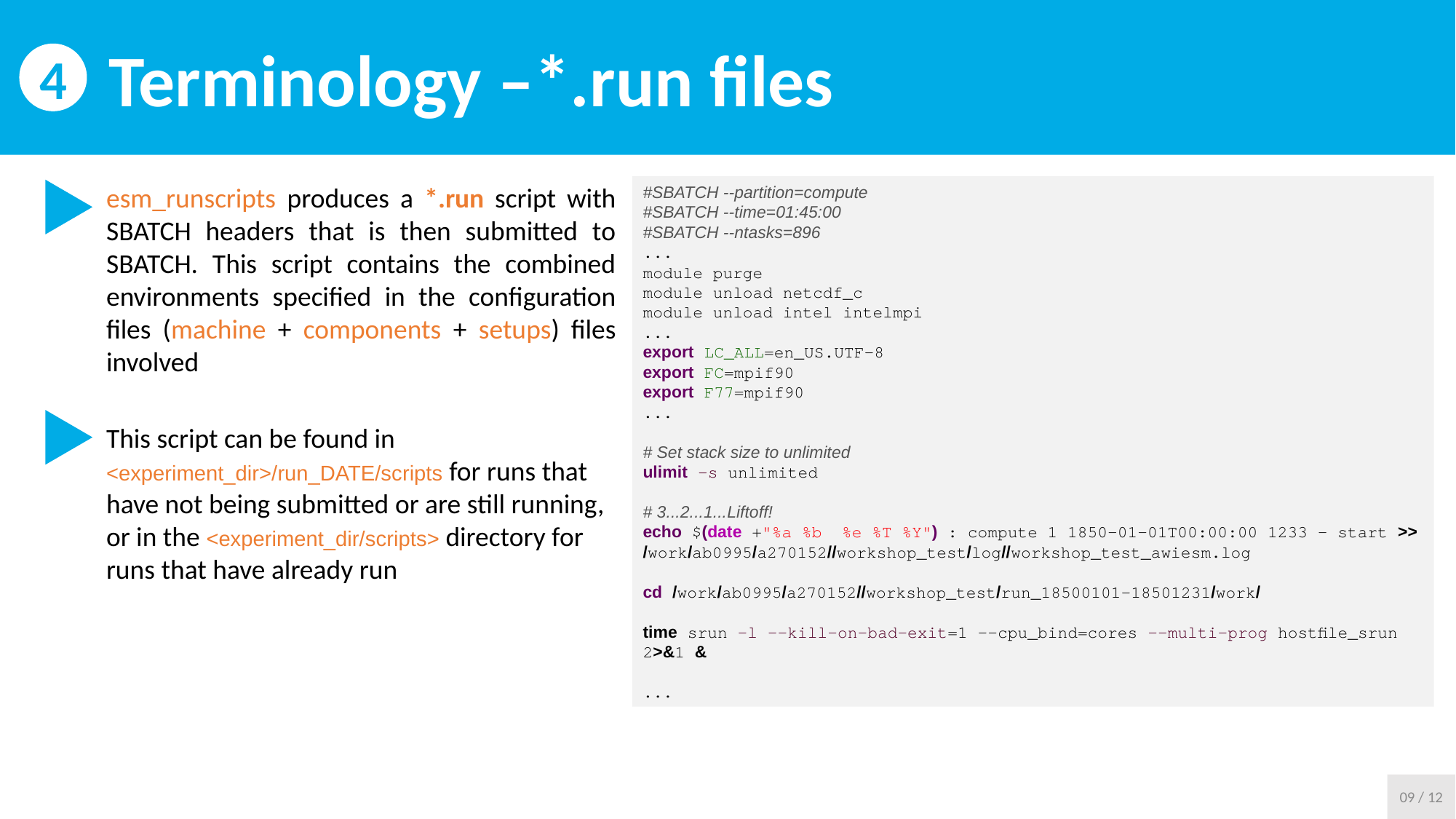

Terminology –*.run files
4
esm_runscripts produces a *.run script with SBATCH headers that is then submitted to SBATCH. This script contains the combined environments specified in the configuration files (machine + components + setups) files involved

This script can be found in <experiment_dir>/run_DATE/scripts for runs that have not being submitted or are still running, or in the <experiment_dir/scripts> directory for runs that have already run

#SBATCH --partition=compute
#SBATCH --time=01:45:00
#SBATCH --ntasks=896
...
module purge
module unload netcdf_c
module unload intel intelmpi
...
export LC_ALL=en_US.UTF-8
export FC=mpif90
export F77=mpif90
...

# Set stack size to unlimited
ulimit -s unlimited

# 3...2...1...Liftoff!
echo $(date +"%a %b  %e %T %Y") : compute 1 1850-01-01T00:00:00 1233 - start >> /work/ab0995/a270152//workshop_test/log//workshop_test_awiesm.log

cd /work/ab0995/a270152//workshop_test/run_18500101-18501231/work/

time srun -l --kill-on-bad-exit=1 --cpu_bind=cores --multi-prog hostfile_srun 2>&1 &

...

09 / 12